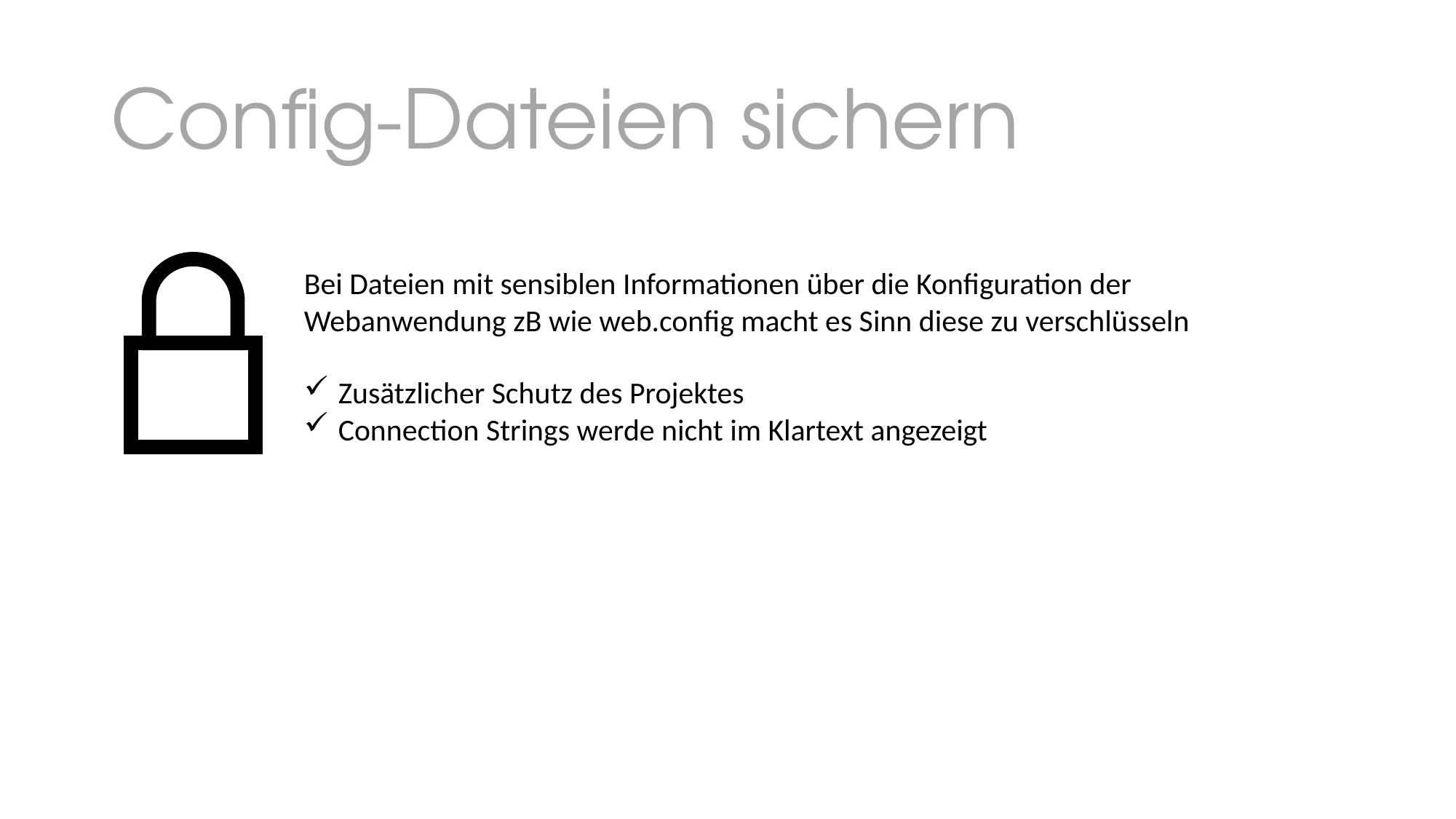

# Config-Dateien sichern

Bei Dateien mit sensiblen Informationen über die Konfiguration der Webanwendung zB wie web.config macht es Sinn diese zu verschlüsseln

Zusätzlicher Schutz des Projektes
Connection Strings werde nicht im Klartext angezeigt